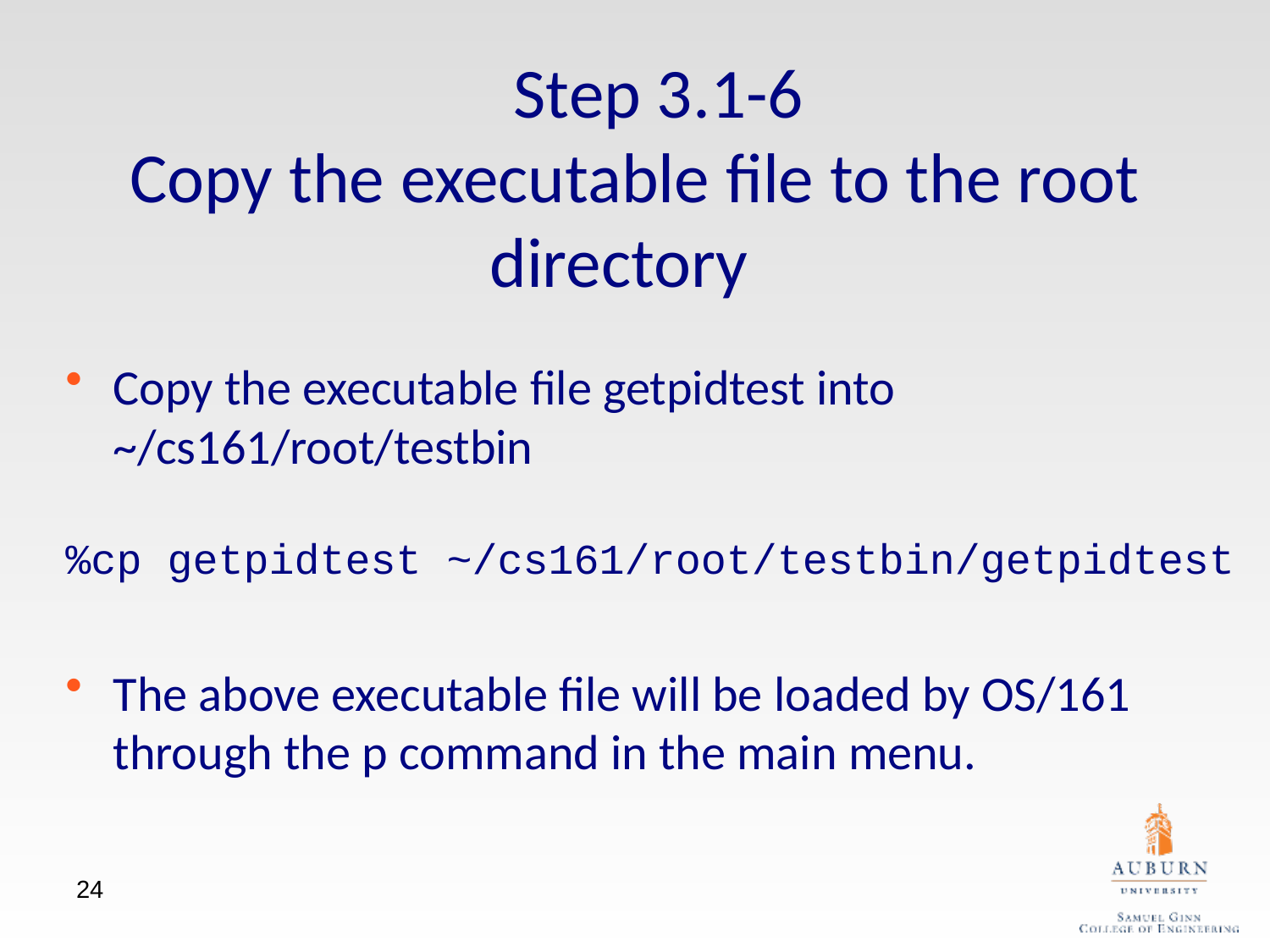

Step 3.1-6
Copy the executable file to the root directory
Copy the executable file getpidtest into ~/cs161/root/testbin

%cp getpidtest ~/cs161/root/testbin/getpidtest

The above executable file will be loaded by OS/161 through the p command in the main menu.

24